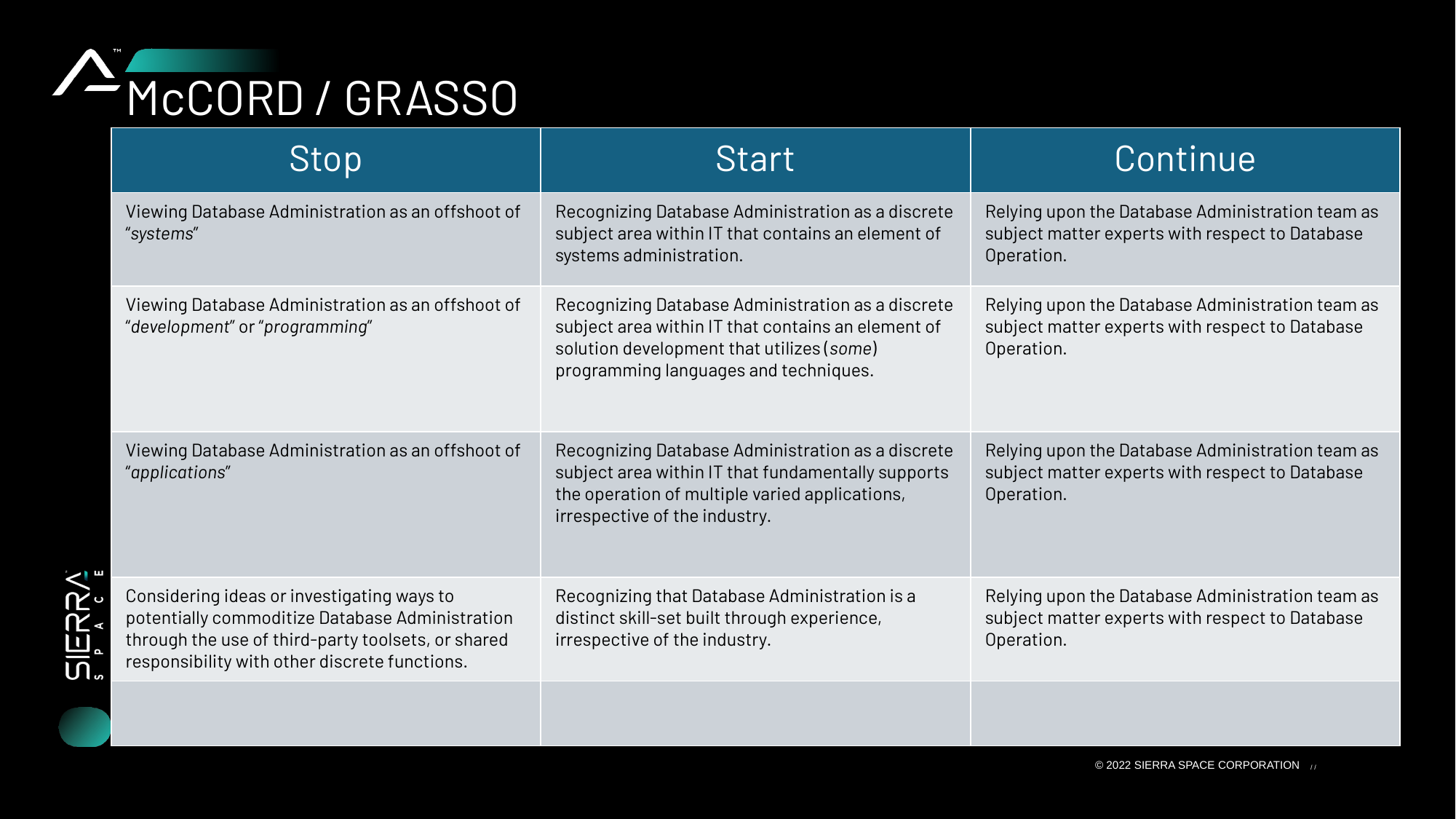

McCORD / GRASSO
| Stop | Start | Continue |
| --- | --- | --- |
| Viewing Database Administration as an offshoot of “systems” | Recognizing Database Administration as a discrete subject area within IT that contains an element of systems administration. | Relying upon the Database Administration team as subject matter experts with respect to Database Operation. |
| Viewing Database Administration as an offshoot of “development” or “programming” | Recognizing Database Administration as a discrete subject area within IT that contains an element of solution development that utilizes (some) programming languages and techniques. | Relying upon the Database Administration team as subject matter experts with respect to Database Operation. |
| Viewing Database Administration as an offshoot of “applications” | Recognizing Database Administration as a discrete subject area within IT that fundamentally supports the operation of multiple varied applications, irrespective of the industry. | Relying upon the Database Administration team as subject matter experts with respect to Database Operation. |
| Considering ideas or investigating ways to potentially commoditize Database Administration through the use of third-party toolsets, or shared responsibility with other discrete functions. | Recognizing that Database Administration is a distinct skill-set built through experience, irrespective of the industry. | Relying upon the Database Administration team as subject matter experts with respect to Database Operation. |
|  |  |  |